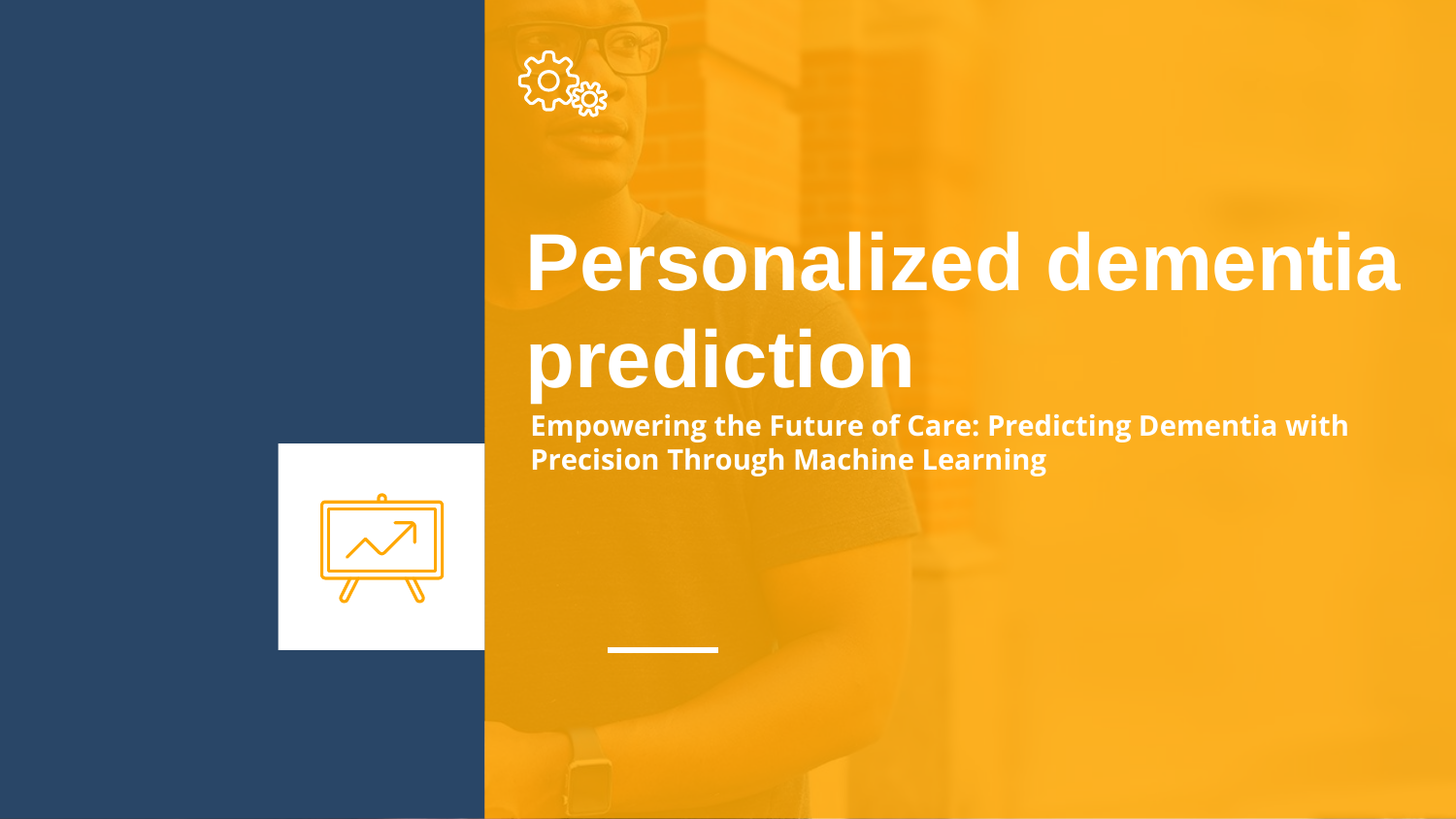

# Personalized dementia prediction
Empowering the Future of Care: Predicting Dementia with Precision Through Machine Learning